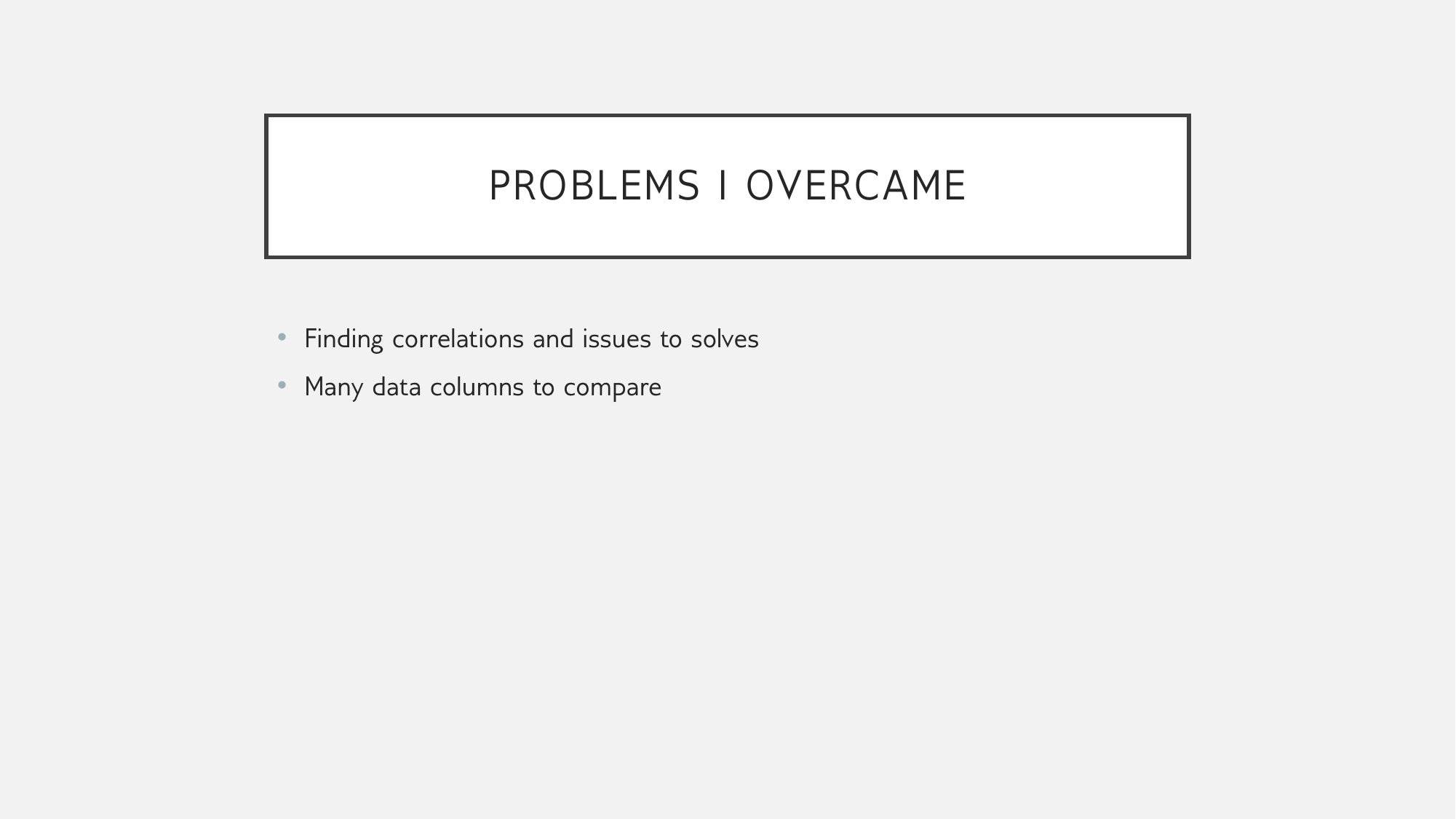

# Problems I overcame
Finding correlations and issues to solves
Many data columns to compare